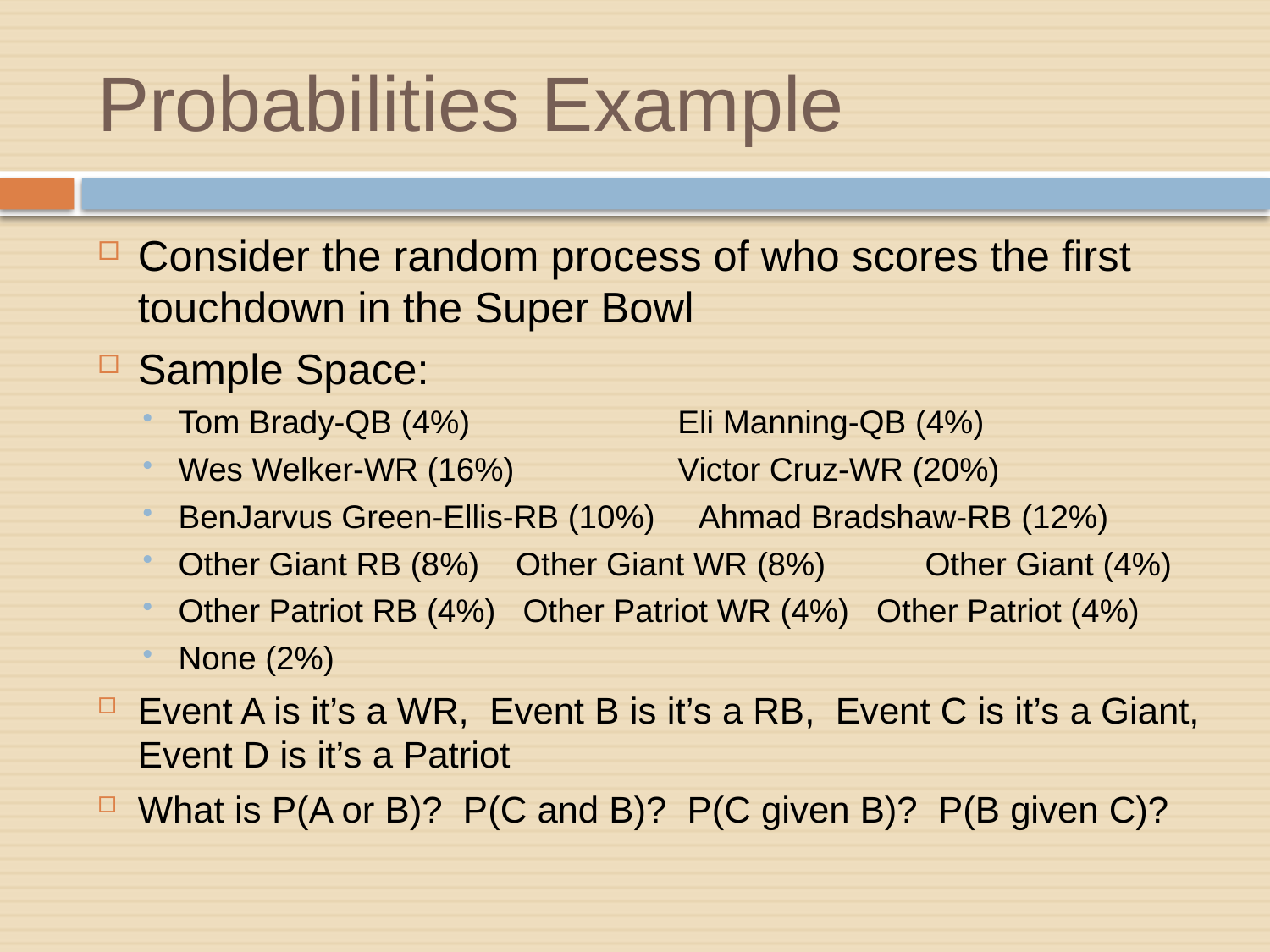

# Probabilities Example
Consider the random process of who scores the first touchdown in the Super Bowl
Sample Space:
Tom Brady-QB (4%)    	        Eli Manning-QB (4%)
Wes Welker-WR (16%)	        Victor Cruz-WR (20%)
BenJarvus Green-Ellis-RB (10%)     Ahmad Bradshaw-RB (12%)
Other Giant RB (8%)    Other Giant WR (8%) 	Other Giant (4%)
Other Patriot RB (4%)   Other Patriot WR (4%)   Other Patriot (4%)
None (2%)
Event A is it’s a WR,  Event B is it’s a RB,  Event C is it’s a Giant, Event D is it’s a Patriot
What is P(A or B)?  P(C and B)?  P(C given B)?  P(B given C)?